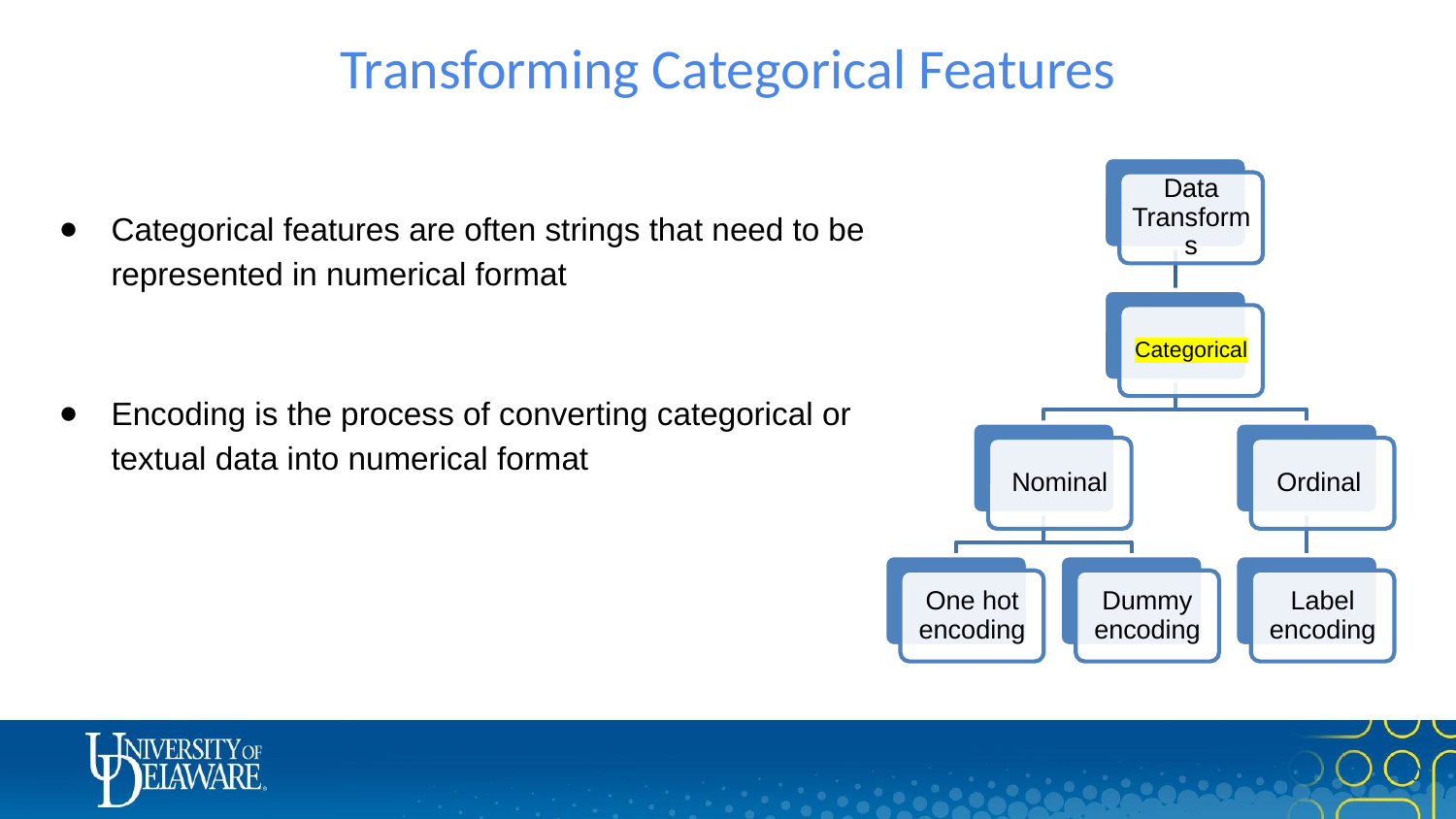

# Transforming Categorical Features

Data Transforms

Categorical

Nominal
Ordinal

One hot encoding
Dummy encoding
Label encoding
Categorical features are often strings that need to be represented in numerical format

Encoding is the process of converting categorical or textual data into numerical format

10